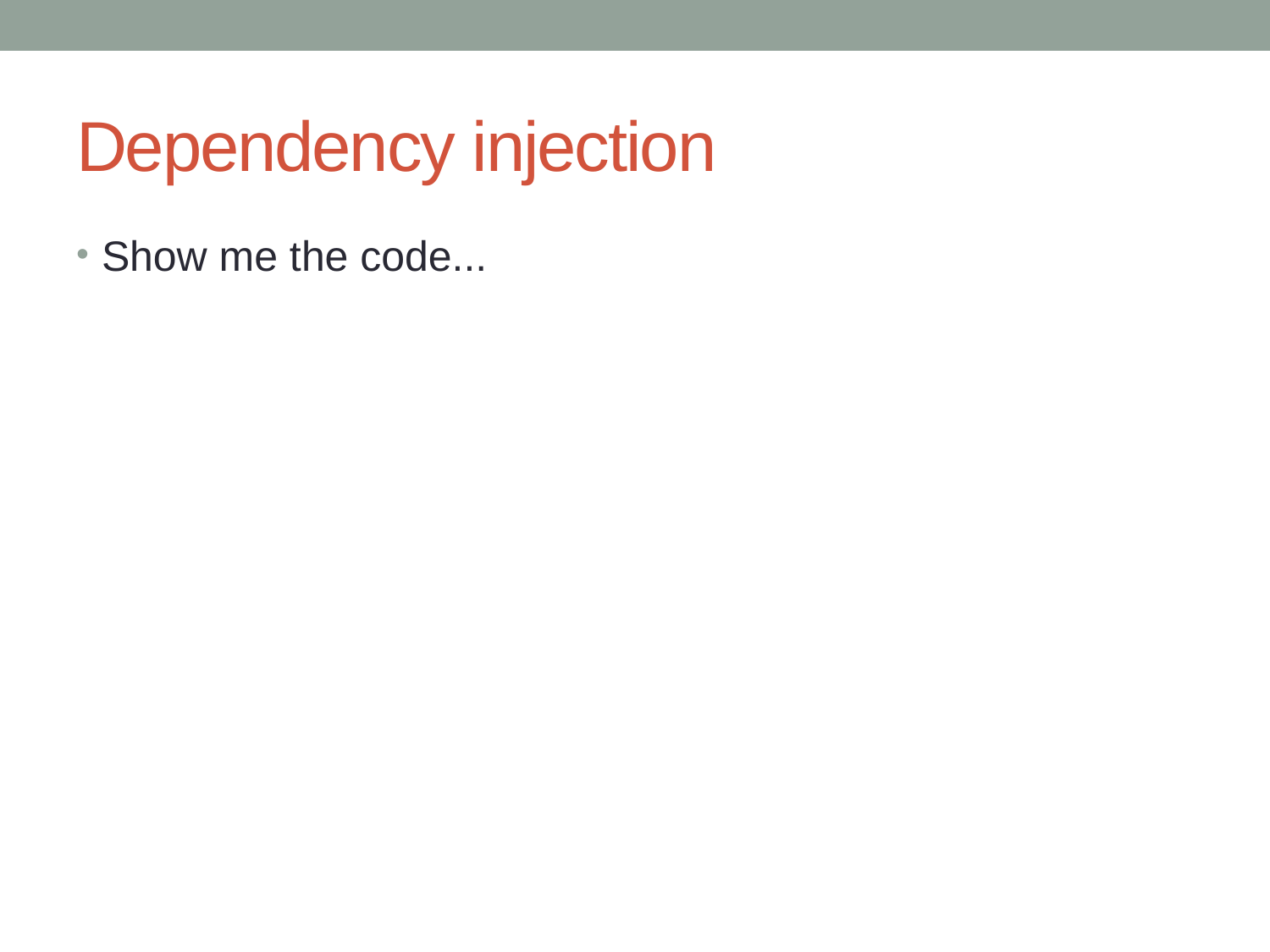

# Dependency injection
Show me the code...